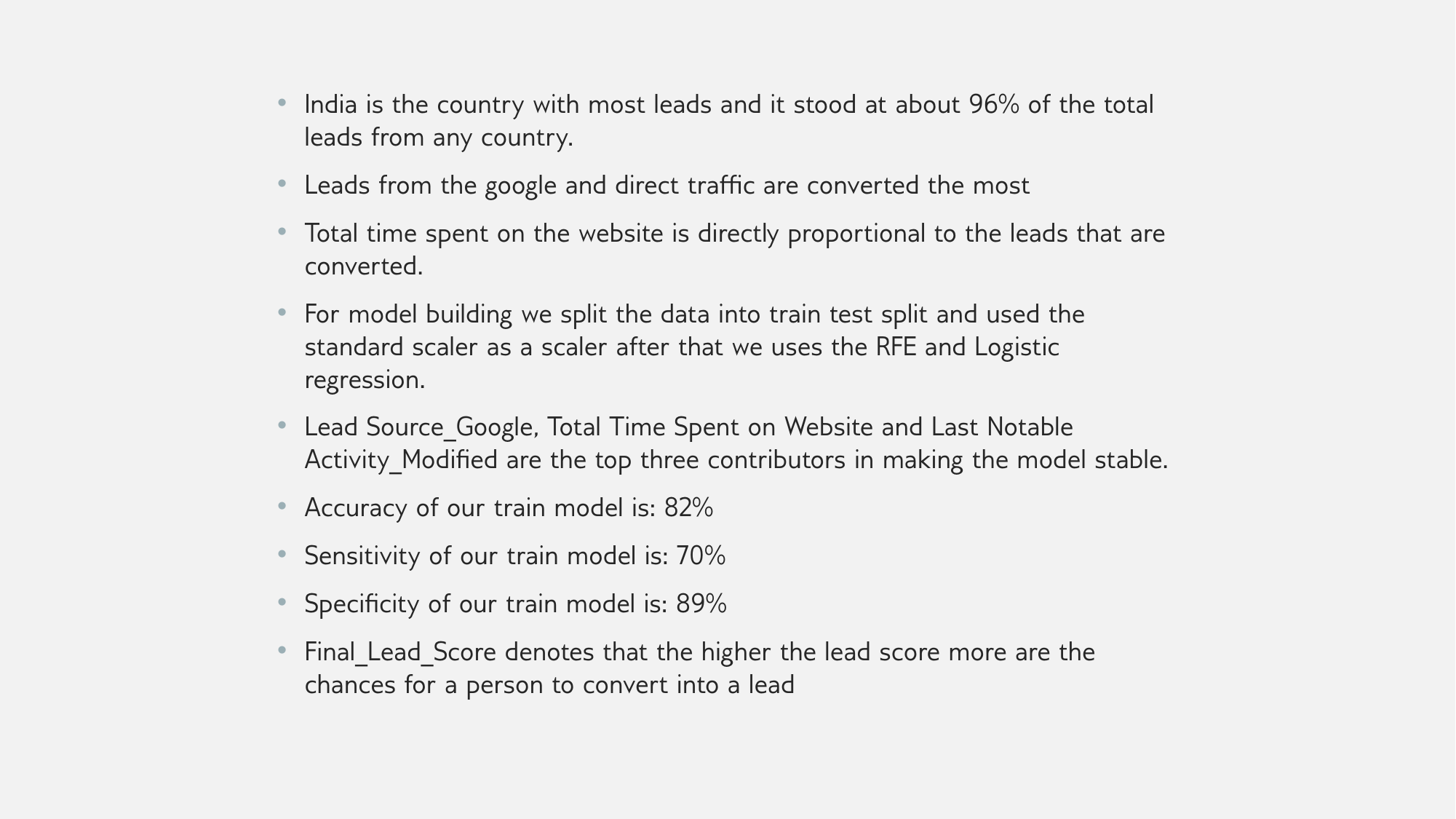

India is the country with most leads and it stood at about 96% of the total leads from any country.
Leads from the google and direct traffic are converted the most
Total time spent on the website is directly proportional to the leads that are converted.
For model building we split the data into train test split and used the standard scaler as a scaler after that we uses the RFE and Logistic regression.
Lead Source_Google, Total Time Spent on Website and Last Notable Activity_Modified are the top three contributors in making the model stable.
Accuracy of our train model is: 82%
Sensitivity of our train model is: 70%
Specificity of our train model is: 89%
Final_Lead_Score denotes that the higher the lead score more are the chances for a person to convert into a lead